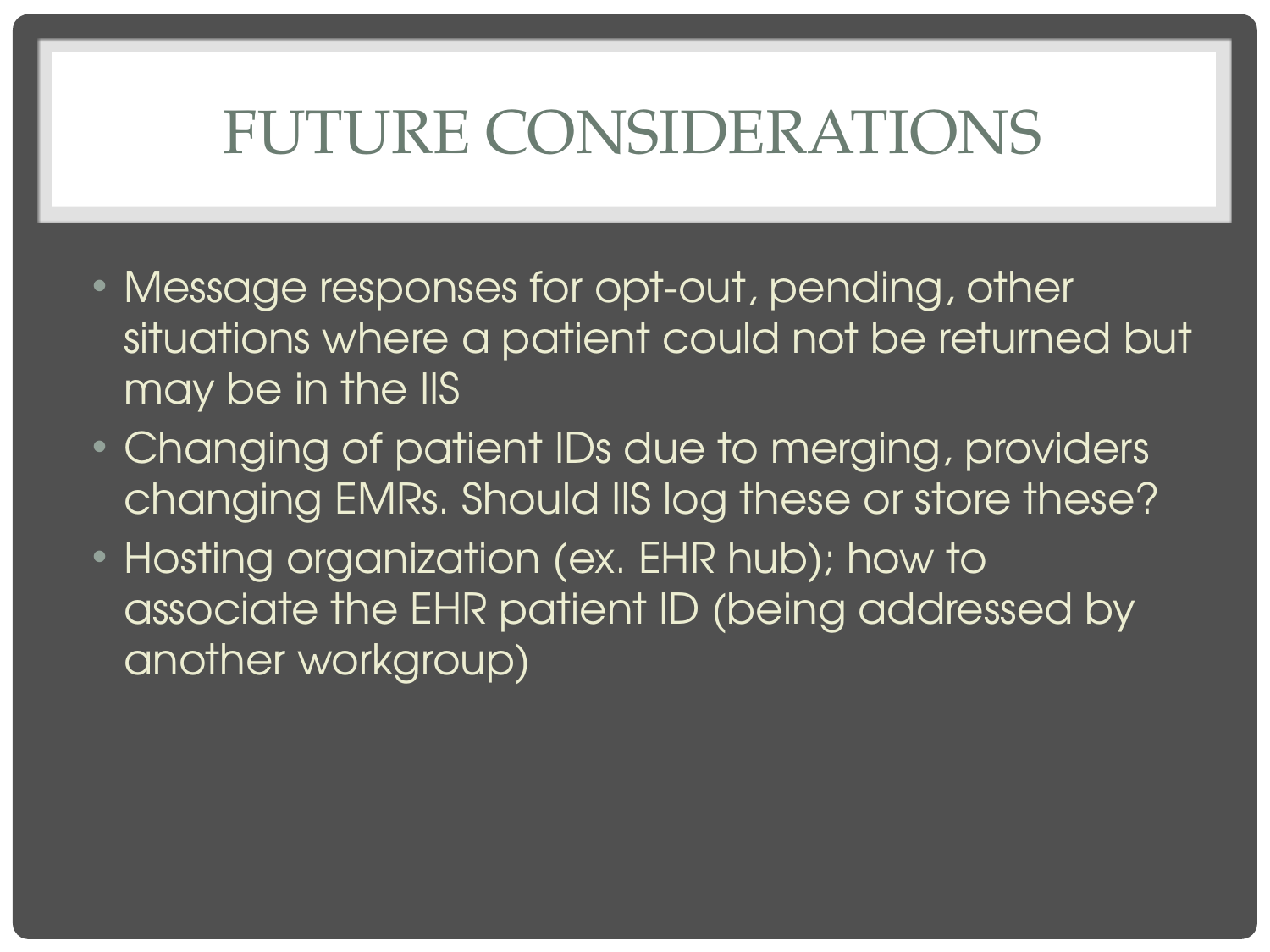

# Future Considerations
Message responses for opt-out, pending, other situations where a patient could not be returned but may be in the IIS
Changing of patient IDs due to merging, providers changing EMRs. Should IIS log these or store these?
Hosting organization (ex. EHR hub); how to associate the EHR patient ID (being addressed by another workgroup)